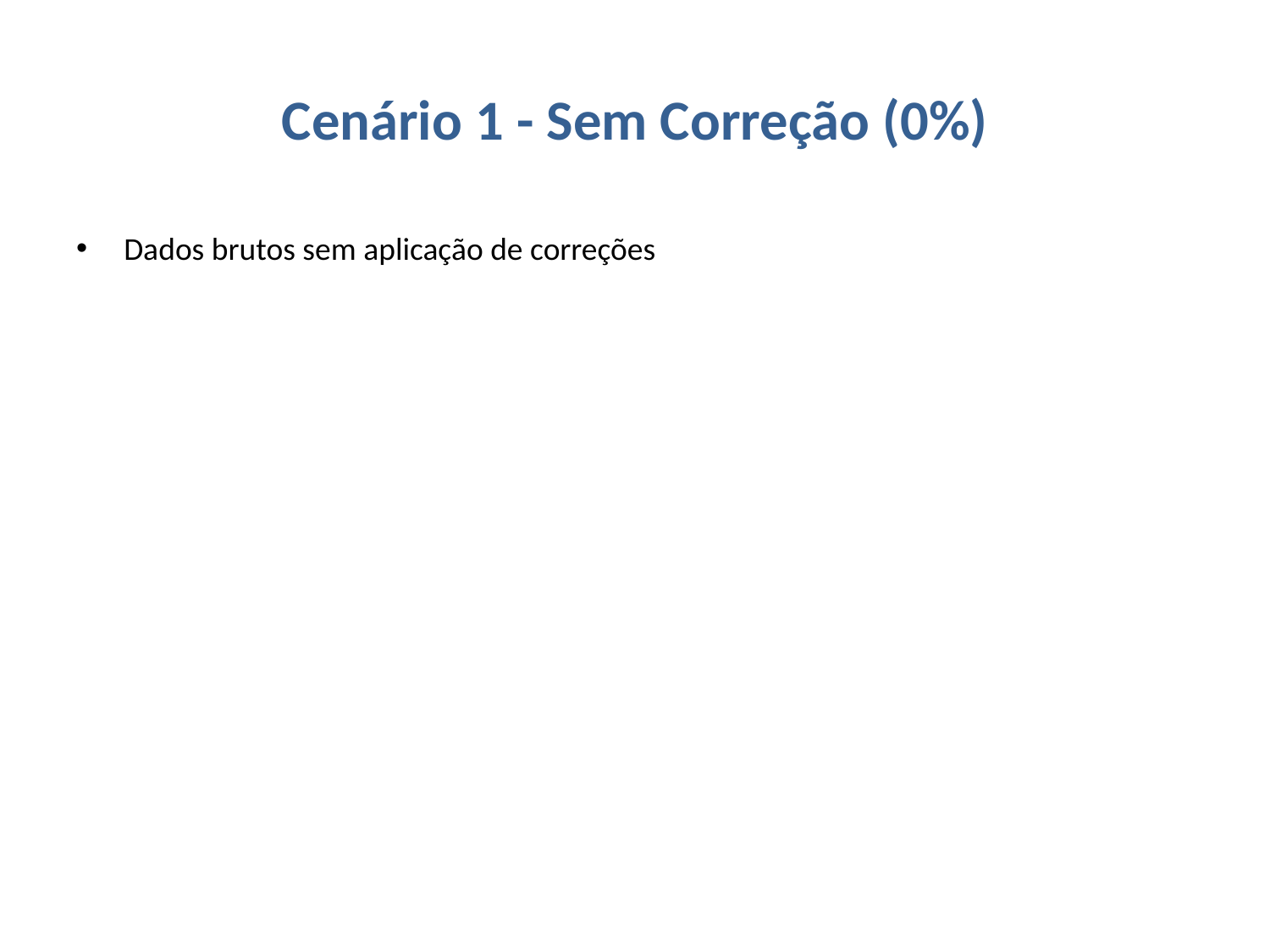

# Cenário 1 - Sem Correção (0%)
Dados brutos sem aplicação de correções